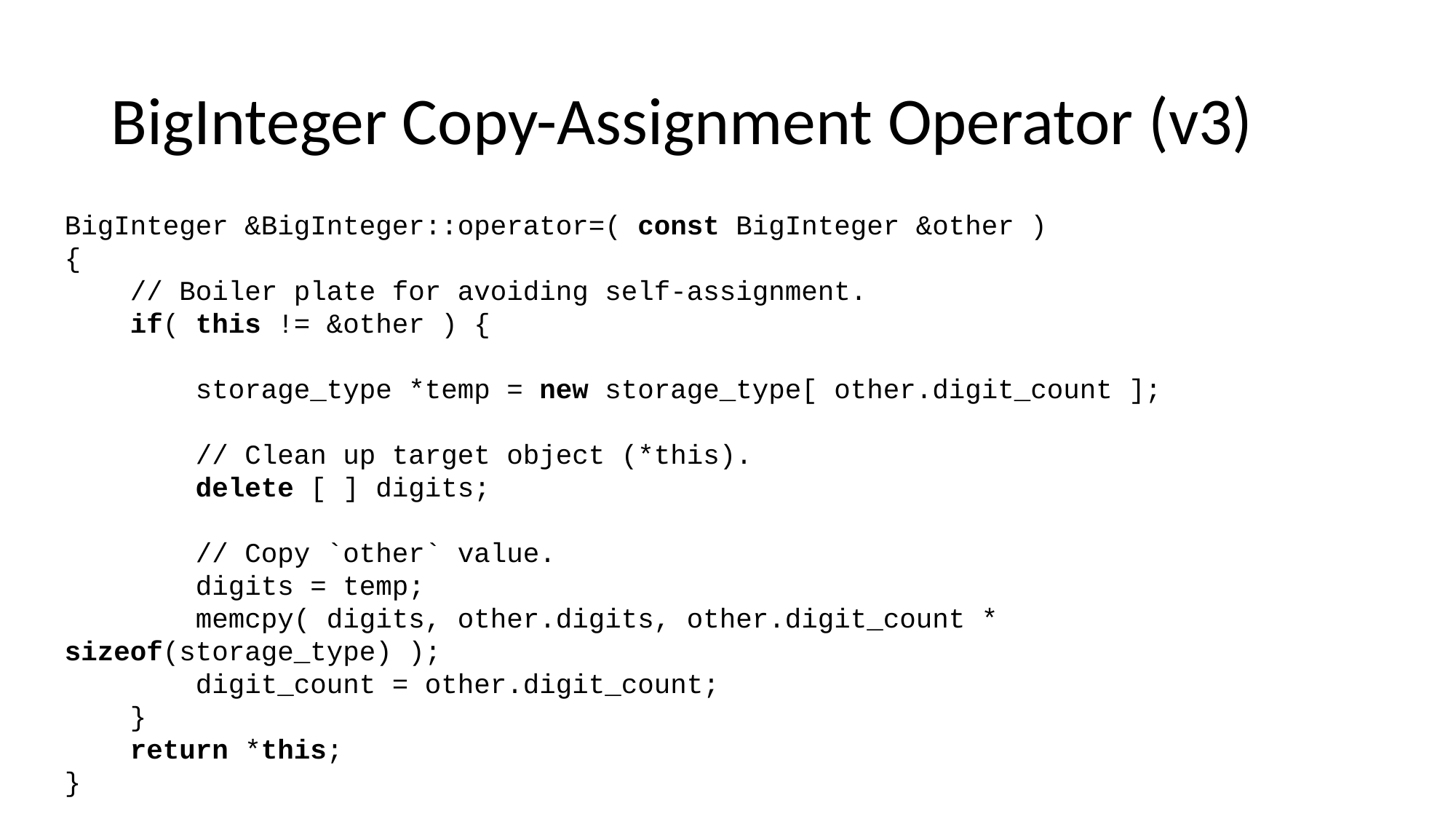

# BigInteger Copy-Assignment Operator (v3)
BigInteger &BigInteger::operator=( const BigInteger &other )
{
    // Boiler plate for avoiding self-assignment.
    if( this != &other ) {

        storage_type *temp = new storage_type[ other.digit_count ];

        // Clean up target object (*this).
        delete [ ] digits;

        // Copy `other` value.
        digits = temp;
        memcpy( digits, other.digits, other.digit_count * sizeof(storage_type) );
        digit_count = other.digit_count;
    }
    return *this;
}